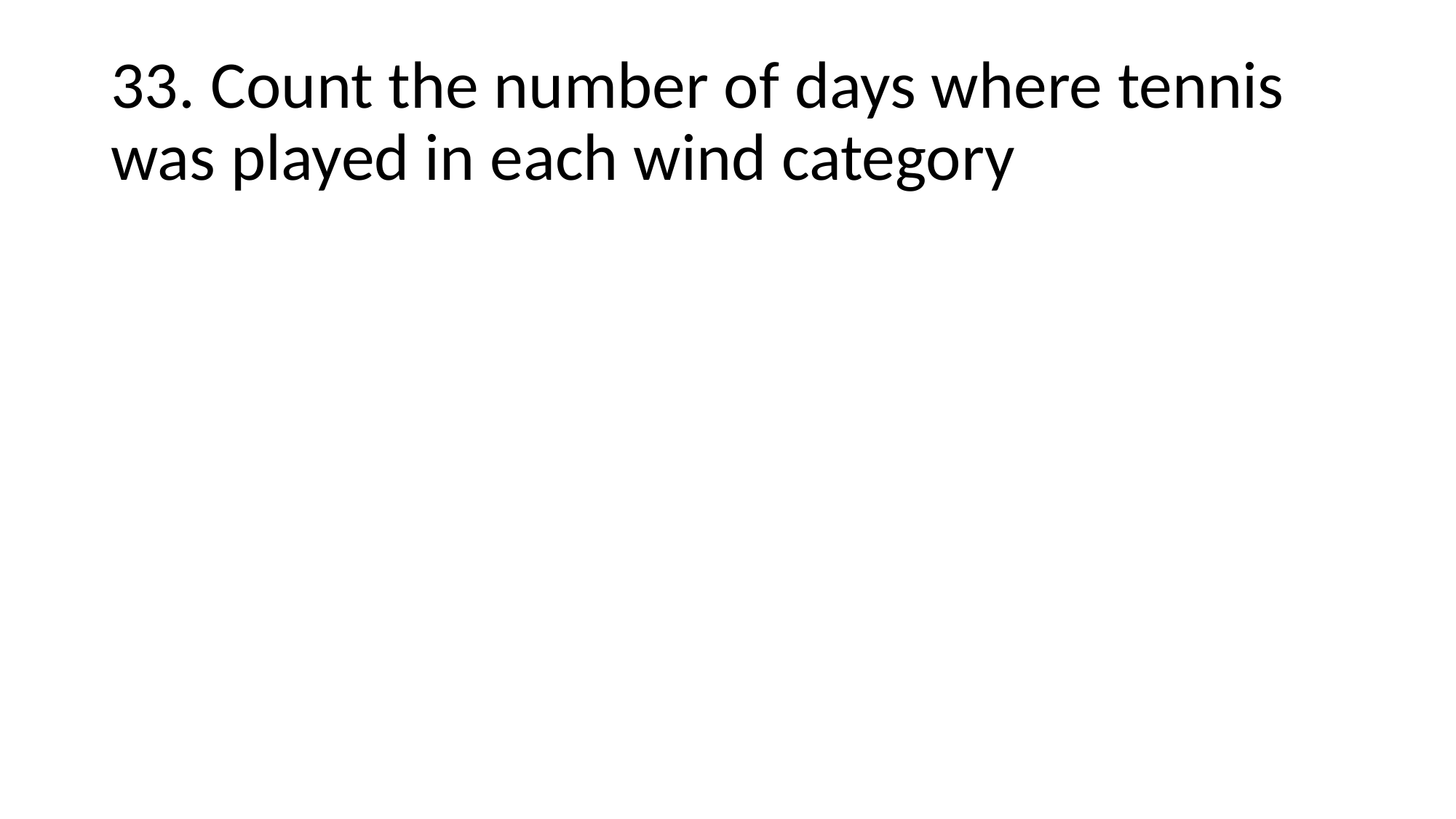

# 33. Count the number of days where tennis was played in each wind category